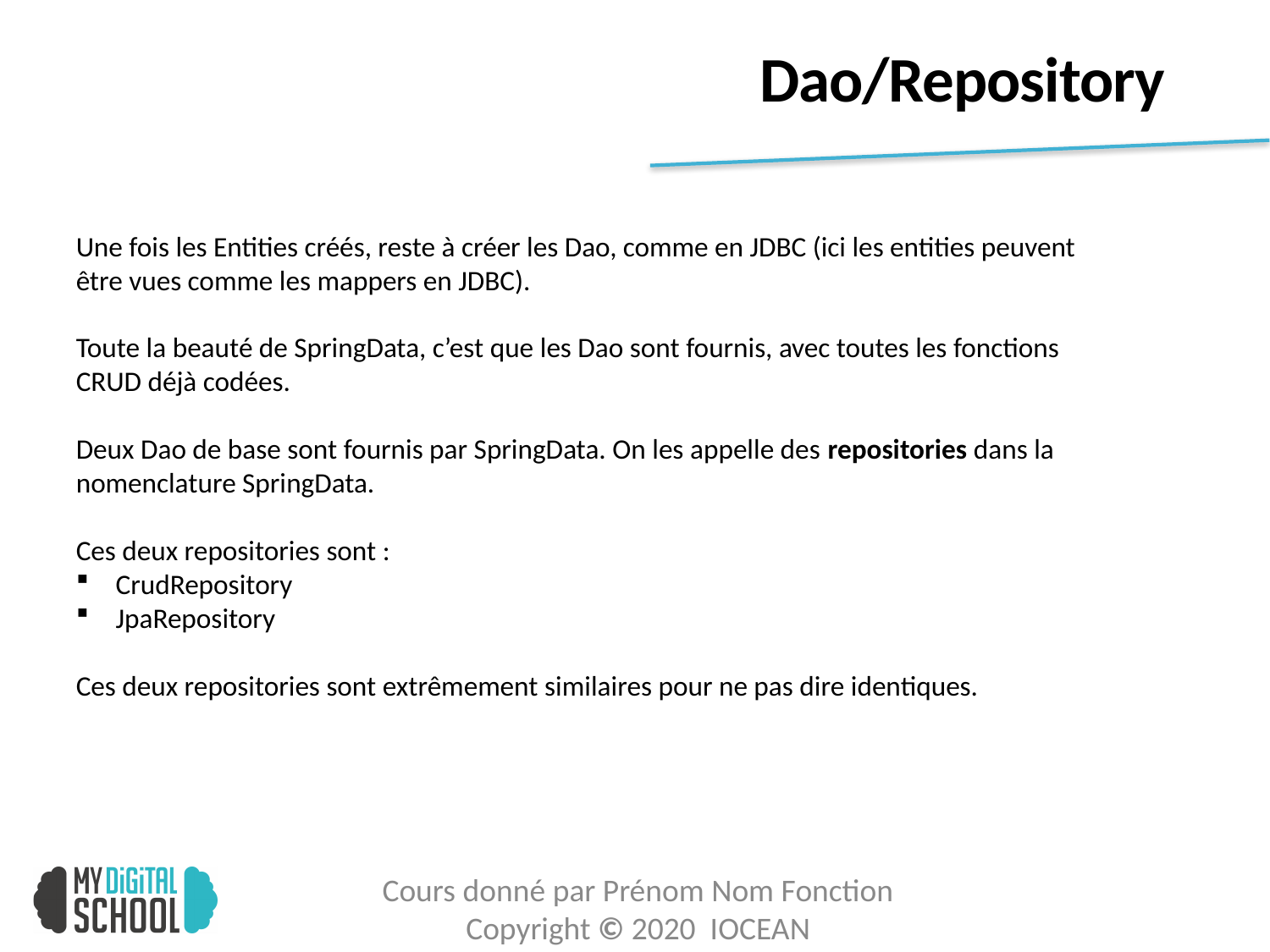

# Dao/Repository
Une fois les Entities créés, reste à créer les Dao, comme en JDBC (ici les entities peuvent être vues comme les mappers en JDBC).

Toute la beauté de SpringData, c’est que les Dao sont fournis, avec toutes les fonctions CRUD déjà codées.

Deux Dao de base sont fournis par SpringData. On les appelle des repositories dans la nomenclature SpringData.

Ces deux repositories sont :
CrudRepository
JpaRepository

Ces deux repositories sont extrêmement similaires pour ne pas dire identiques.